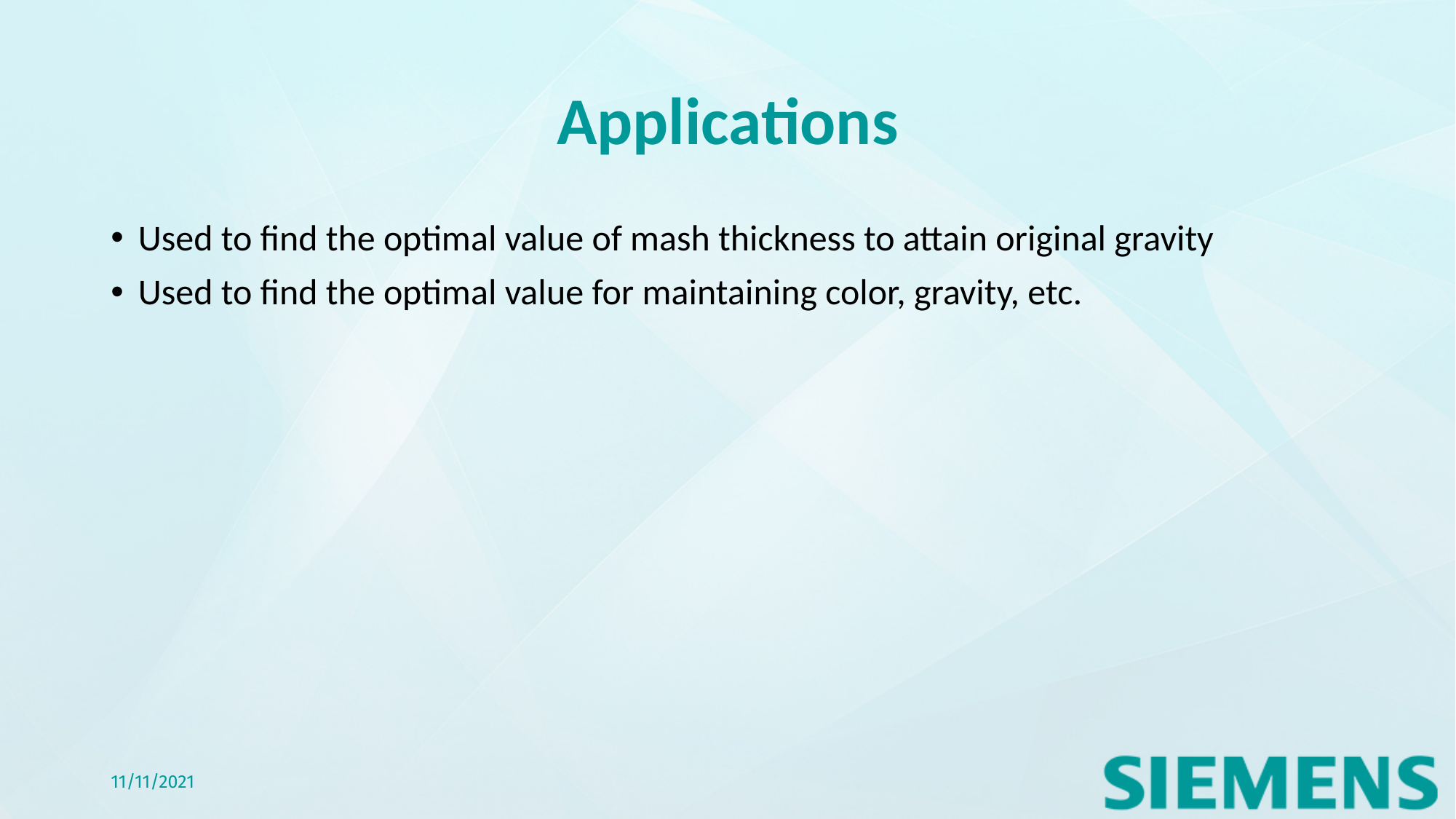

# Applications
Used to find the optimal value of mash thickness to attain original gravity
Used to find the optimal value for maintaining color, gravity, etc.

11/11/2021